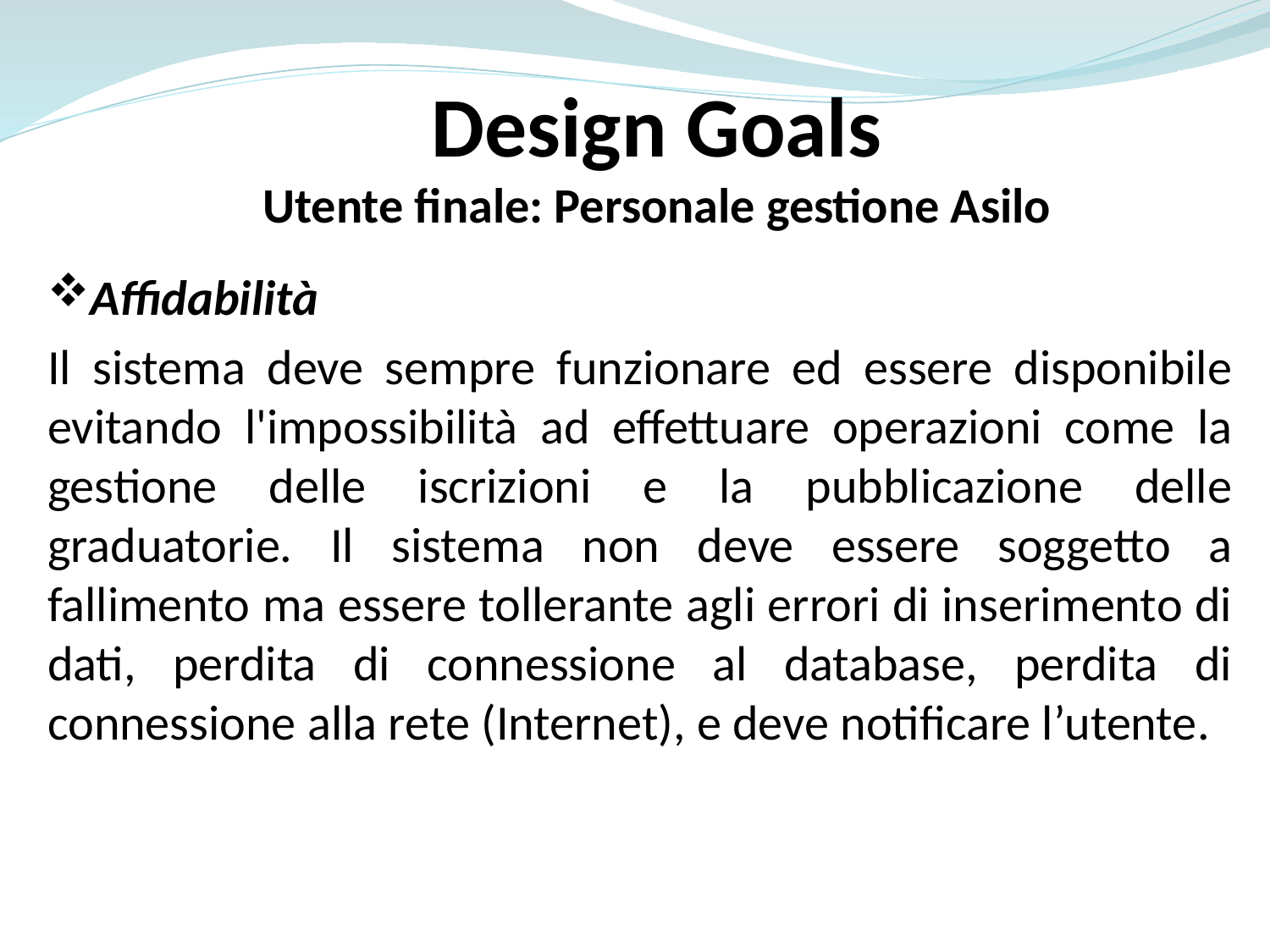

Design Goals
Utente finale: Personale gestione Asilo

Affidabilità
Il sistema deve sempre funzionare ed essere disponibile evitando l'impossibilità ad effettuare operazioni come la gestione delle iscrizioni e la pubblicazione delle graduatorie. Il sistema non deve essere soggetto a fallimento ma essere tollerante agli errori di inserimento di dati, perdita di connessione al database, perdita di connessione alla rete (Internet), e deve notificare l’utente.